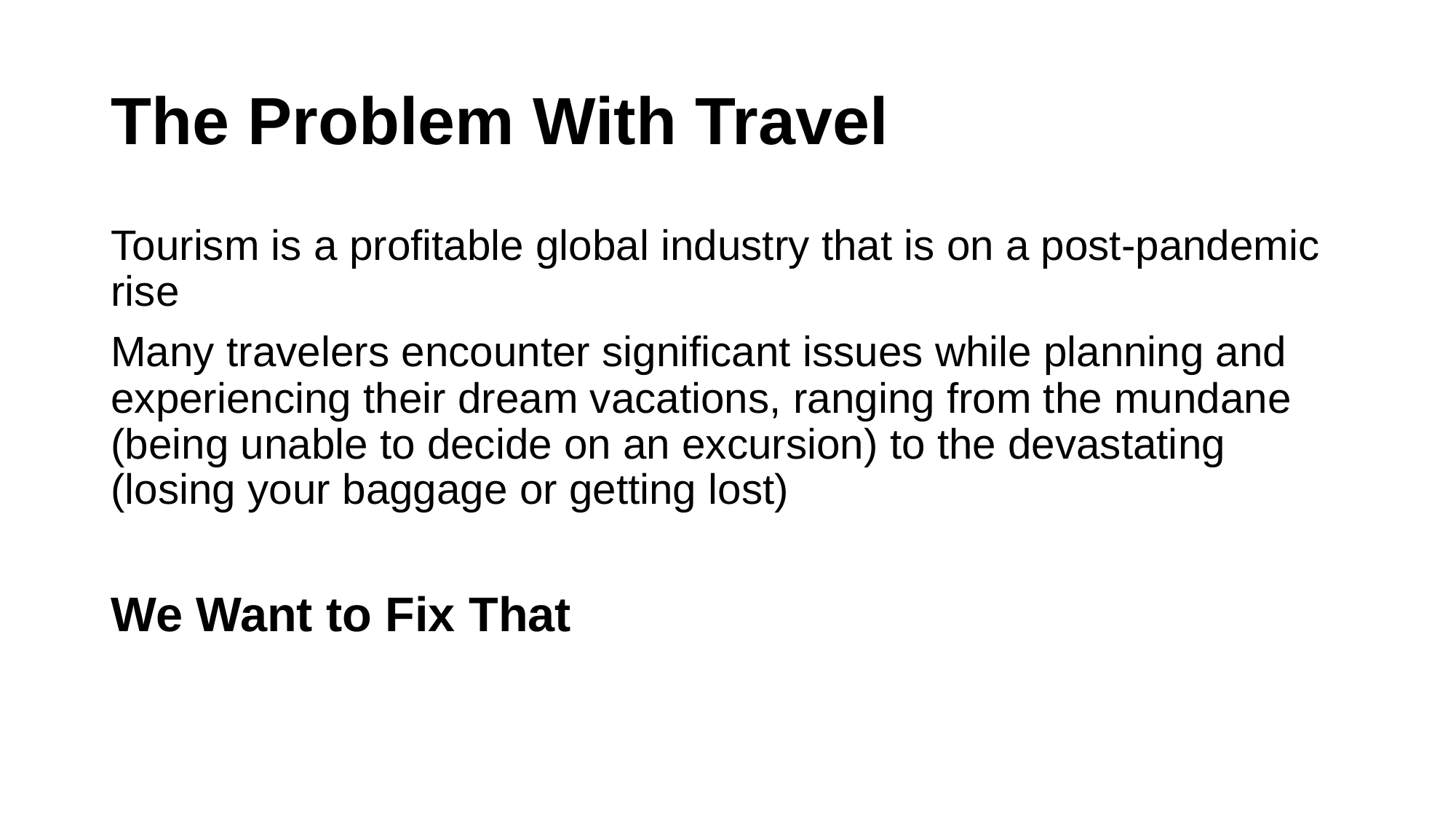

# The Problem With Travel
Tourism is a profitable global industry that is on a post-pandemic rise
Many travelers encounter significant issues while planning and experiencing their dream vacations, ranging from the mundane (being unable to decide on an excursion) to the devastating (losing your baggage or getting lost)

We Want to Fix That